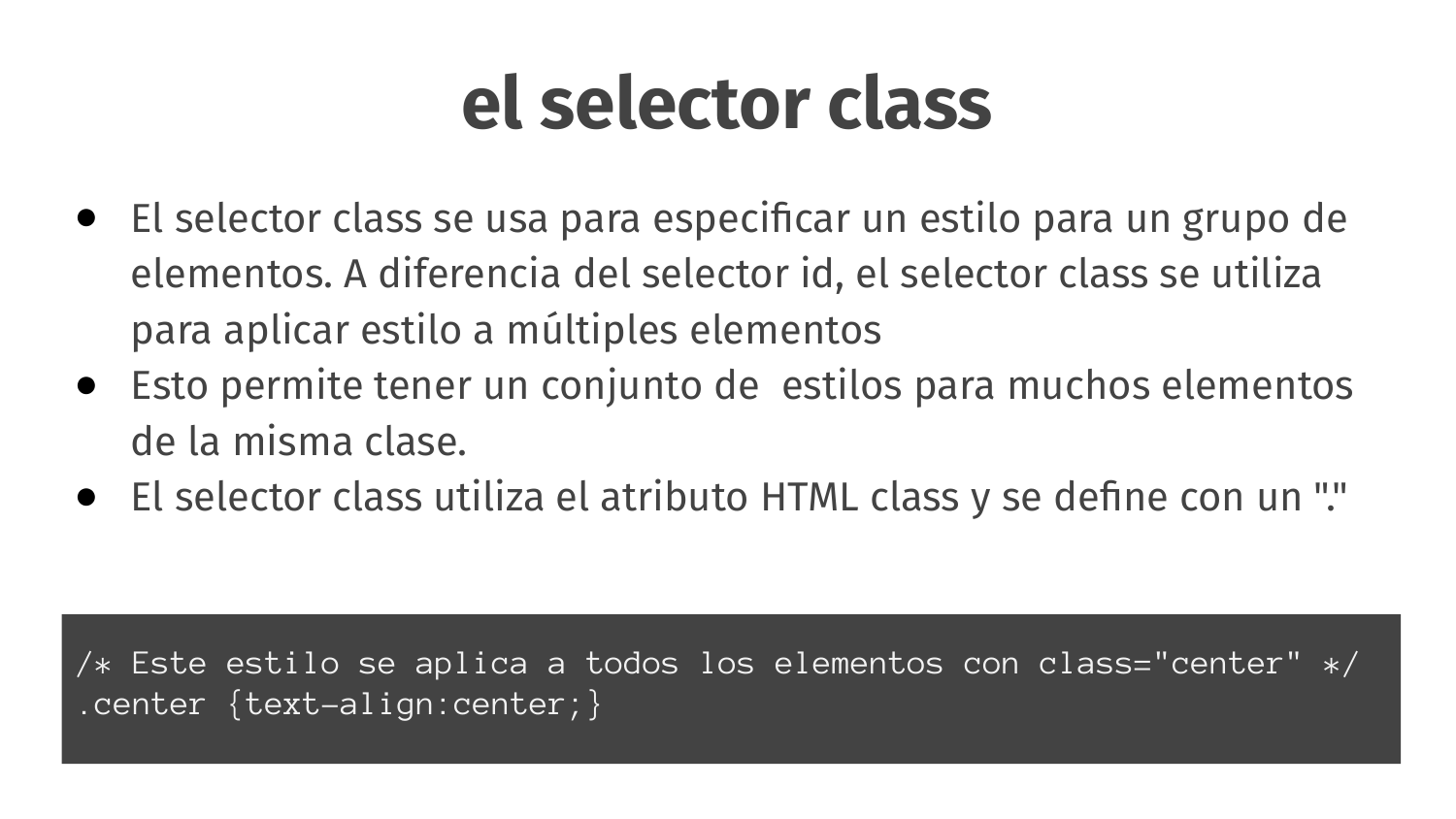

el selector class
El selector class se usa para especificar un estilo para un grupo de elementos. A diferencia del selector id, el selector class se utiliza para aplicar estilo a múltiples elementos
Esto permite tener un conjunto de  estilos para muchos elementos de la misma clase.
El selector class utiliza el atributo HTML class y se define con un "."

/* Este estilo se aplica a todos los elementos con class="center" */
.center {text-align:center;}